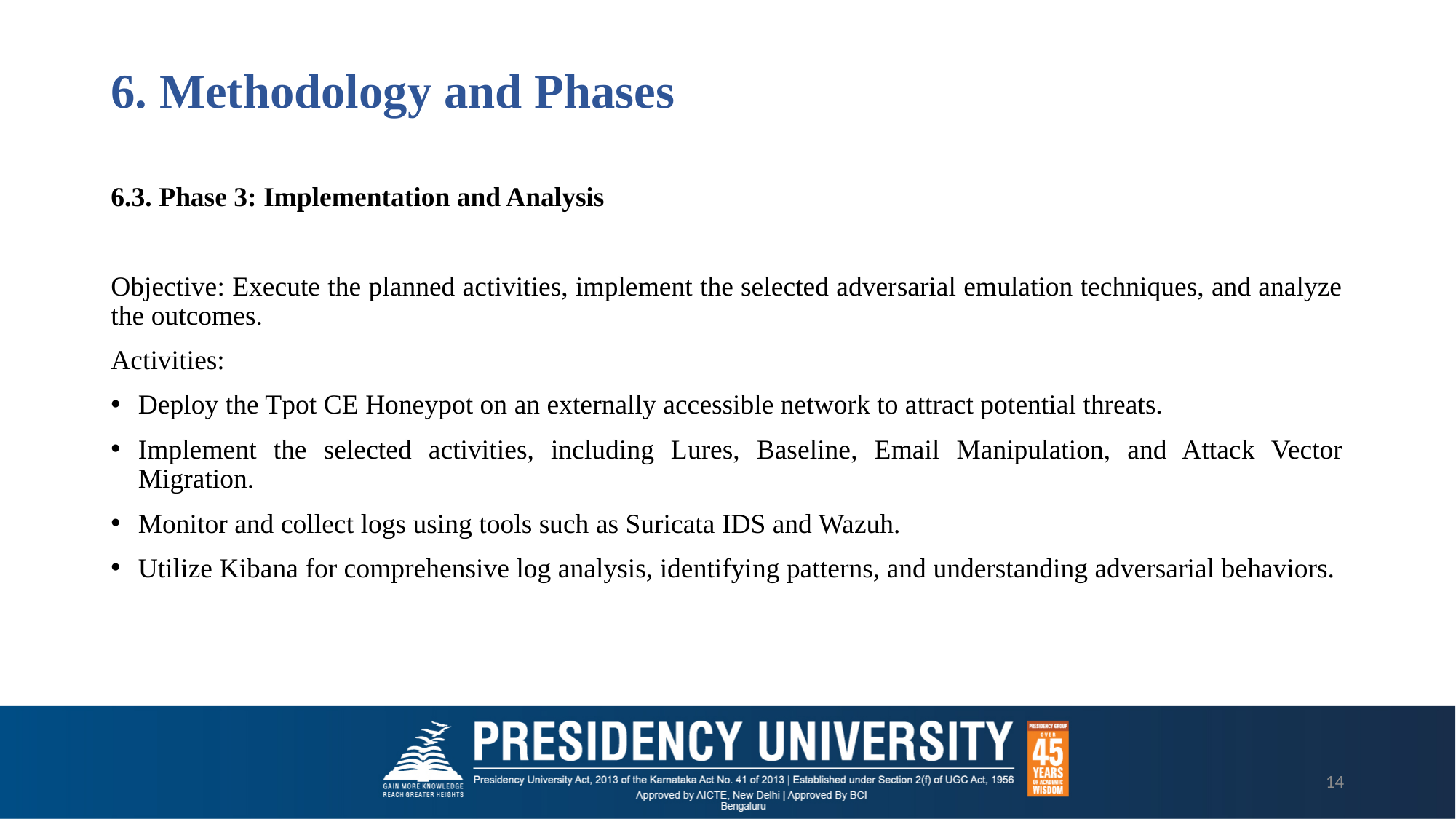

# 6. Methodology and Phases
6.3. Phase 3: Implementation and Analysis

Objective: Execute the planned activities, implement the selected adversarial emulation techniques, and analyze the outcomes.
Activities:
Deploy the Tpot CE Honeypot on an externally accessible network to attract potential threats.
Implement the selected activities, including Lures, Baseline, Email Manipulation, and Attack Vector Migration.
Monitor and collect logs using tools such as Suricata IDS and Wazuh.
Utilize Kibana for comprehensive log analysis, identifying patterns, and understanding adversarial behaviors.

14